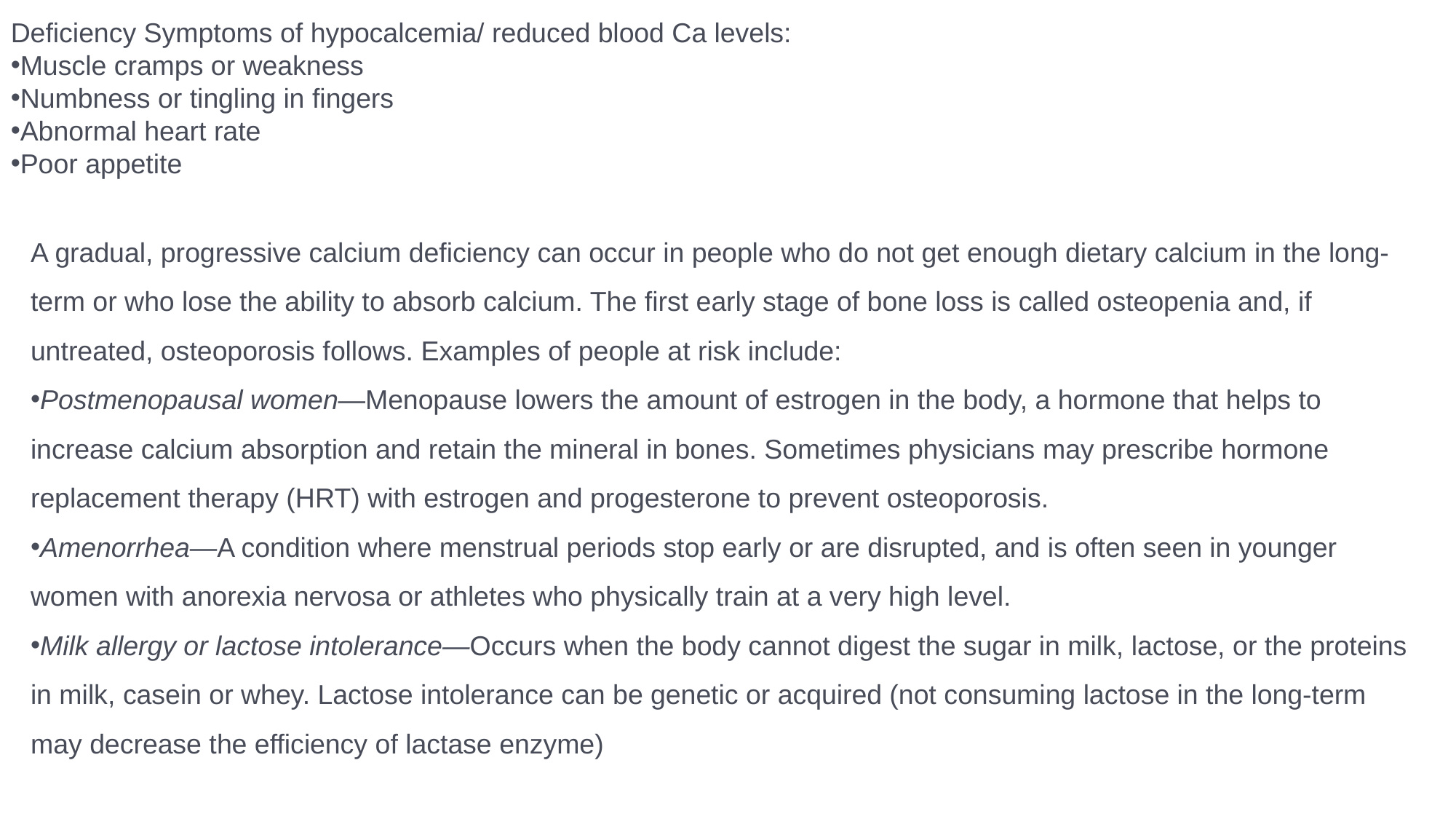

Deficiency Symptoms of hypocalcemia/ reduced blood Ca levels:
Muscle cramps or weakness
Numbness or tingling in fingers
Abnormal heart rate
Poor appetite
A gradual, progressive calcium deficiency can occur in people who do not get enough dietary calcium in the long-term or who lose the ability to absorb calcium. The first early stage of bone loss is called osteopenia and, if untreated, osteoporosis follows. Examples of people at risk include:
Postmenopausal women—Menopause lowers the amount of estrogen in the body, a hormone that helps to increase calcium absorption and retain the mineral in bones. Sometimes physicians may prescribe hormone replacement therapy (HRT) with estrogen and progesterone to prevent osteoporosis.
Amenorrhea—A condition where menstrual periods stop early or are disrupted, and is often seen in younger women with anorexia nervosa or athletes who physically train at a very high level.
Milk allergy or lactose intolerance—Occurs when the body cannot digest the sugar in milk, lactose, or the proteins in milk, casein or whey. Lactose intolerance can be genetic or acquired (not consuming lactose in the long-term may decrease the efficiency of lactase enzyme)